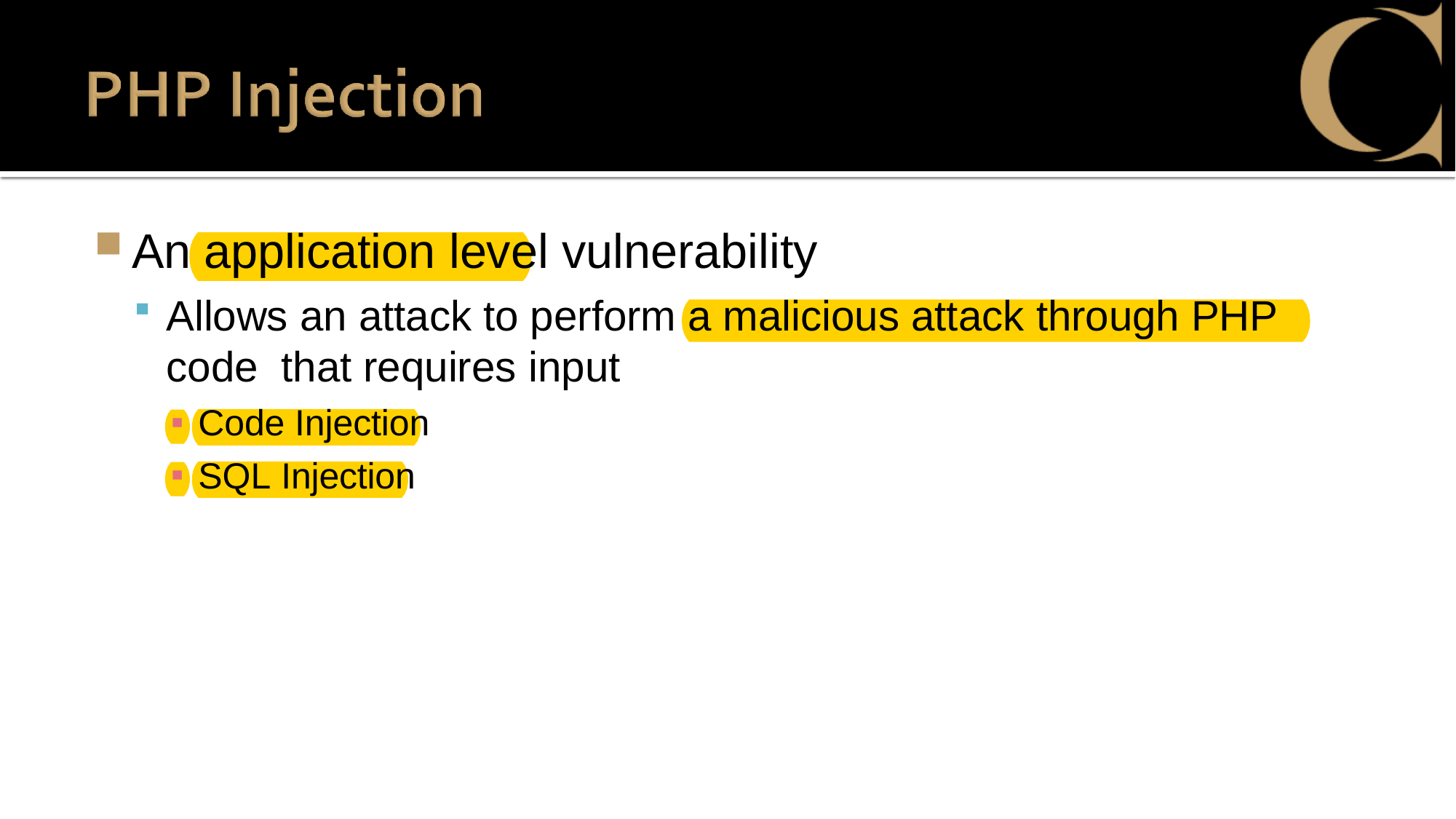

An application level vulnerability
Allows an attack to perform a malicious attack through PHP code  that requires input
Code Injection
SQL Injection